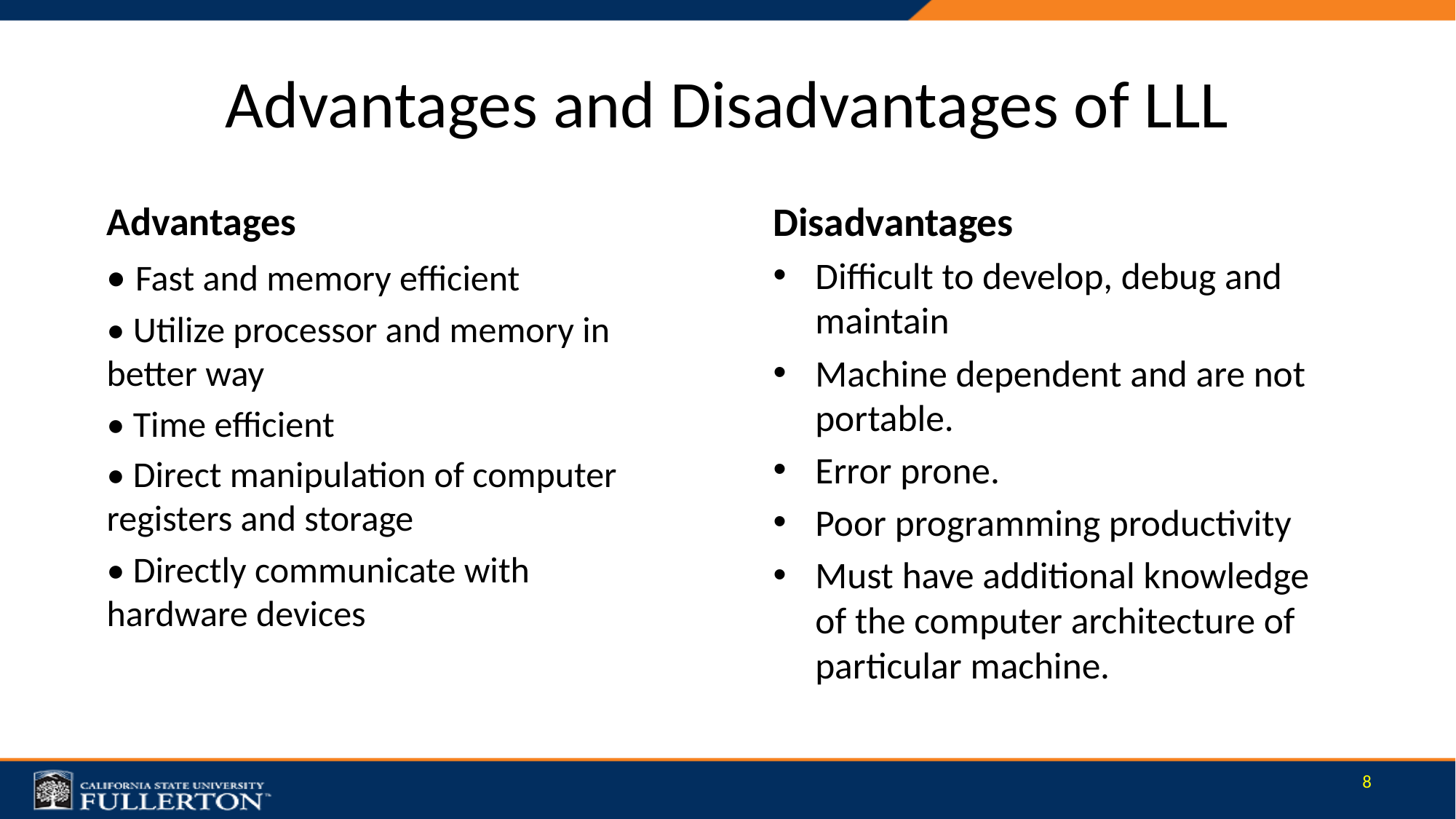

# Advantages and Disadvantages of LLL
Advantages
• Fast and memory efficient
• Utilize processor and memory in better way
• Time efficient
• Direct manipulation of computer registers and storage
• Directly communicate with hardware devices
Disadvantages
Difficult to develop, debug and maintain
Machine dependent and are not portable.
Error prone.
Poor programming productivity
Must have additional knowledge of the computer architecture of particular machine.
8